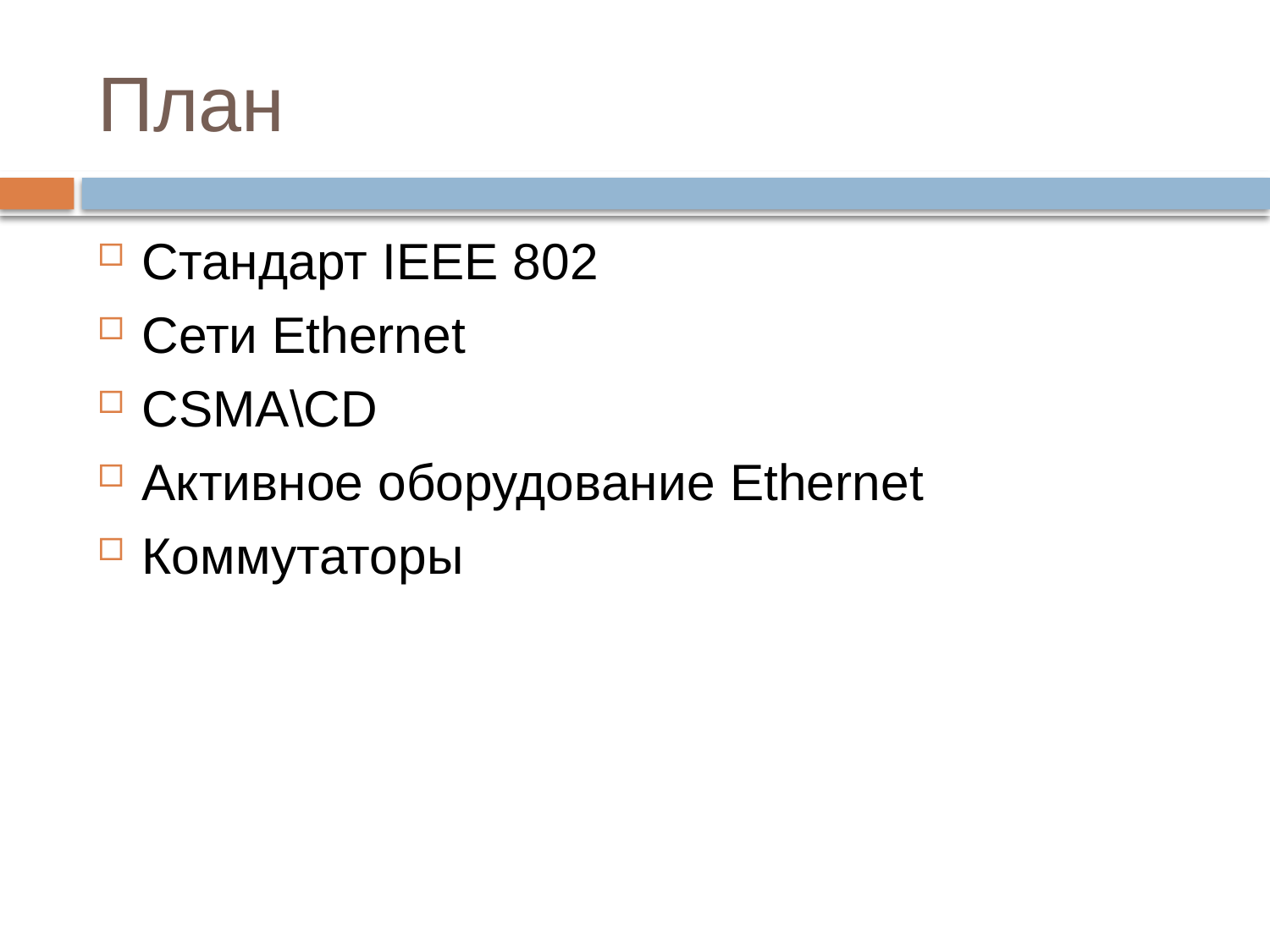

# План
Стандарт IEEE 802
Сети Ethernet
CSMA\CD
Активное оборудование Ethernet
Коммутаторы